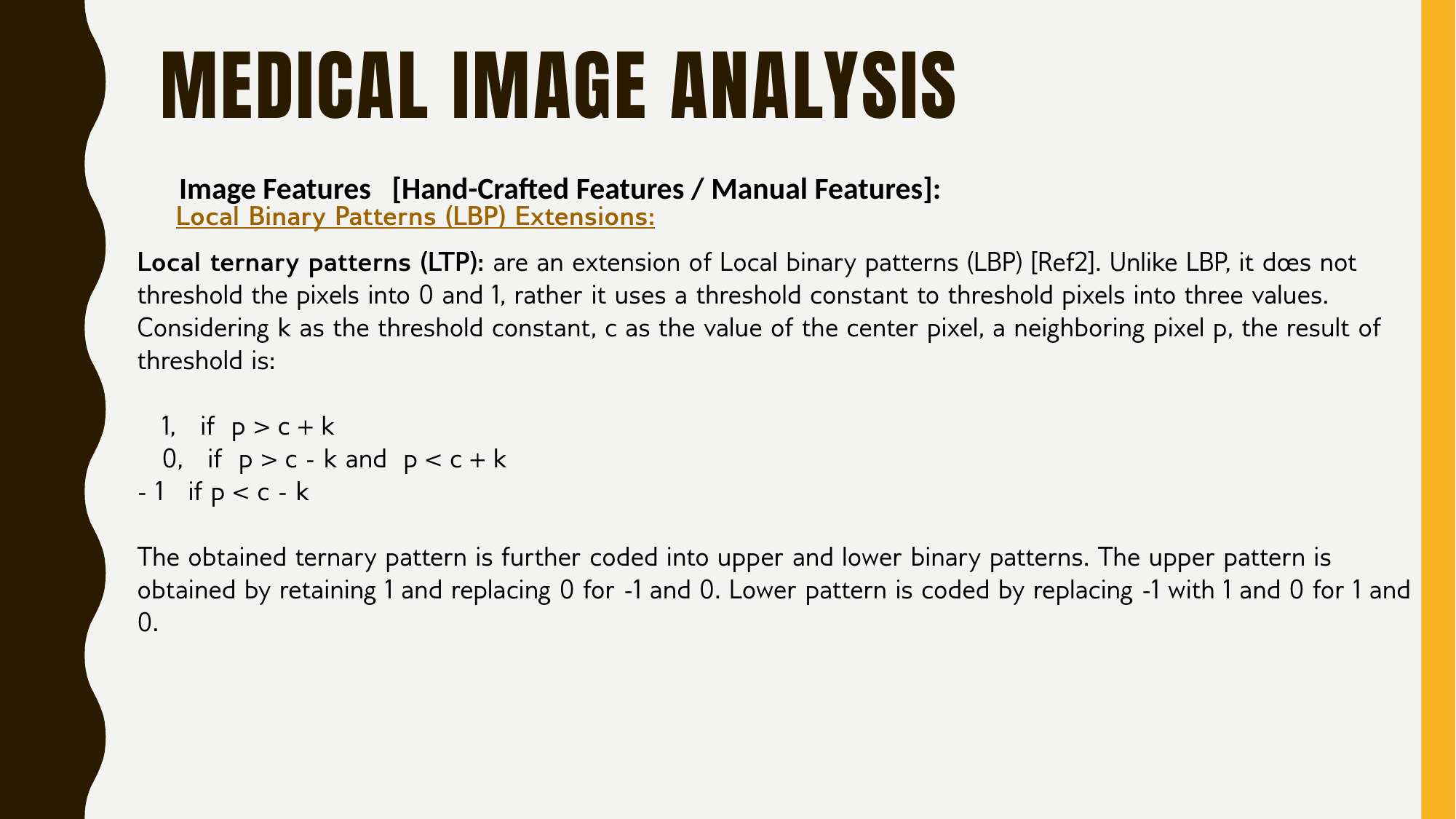

https://www.learnopencv.com/histogram-of-oriented-gradients/

https://www.learnopencv.com/histogram-of-oriented-gradients/

# medical Image Analysis
Image Features   [Hand-Crafted Features / Manual Features]:
Local Binary Patterns (LBP) Extensions:

Local ternary patterns (LTP): are an extension of Local binary patterns (LBP) [Ref2]. Unlike LBP, it does not threshold the pixels into 0 and 1, rather it uses a threshold constant to threshold pixels into three values. Considering k as the threshold constant, c as the value of the center pixel, a neighboring pixel p, the result of threshold is:

   1,   if  p > c + k
   0,   if  p > c − k and  p < c + k
− 1   if p < c − k

The obtained ternary pattern is further coded into upper and lower binary patterns. The upper pattern is obtained by retaining 1 and replacing 0 for -1 and 0. Lower pattern is coded by replacing -1 with 1 and 0 for 1 and 0.